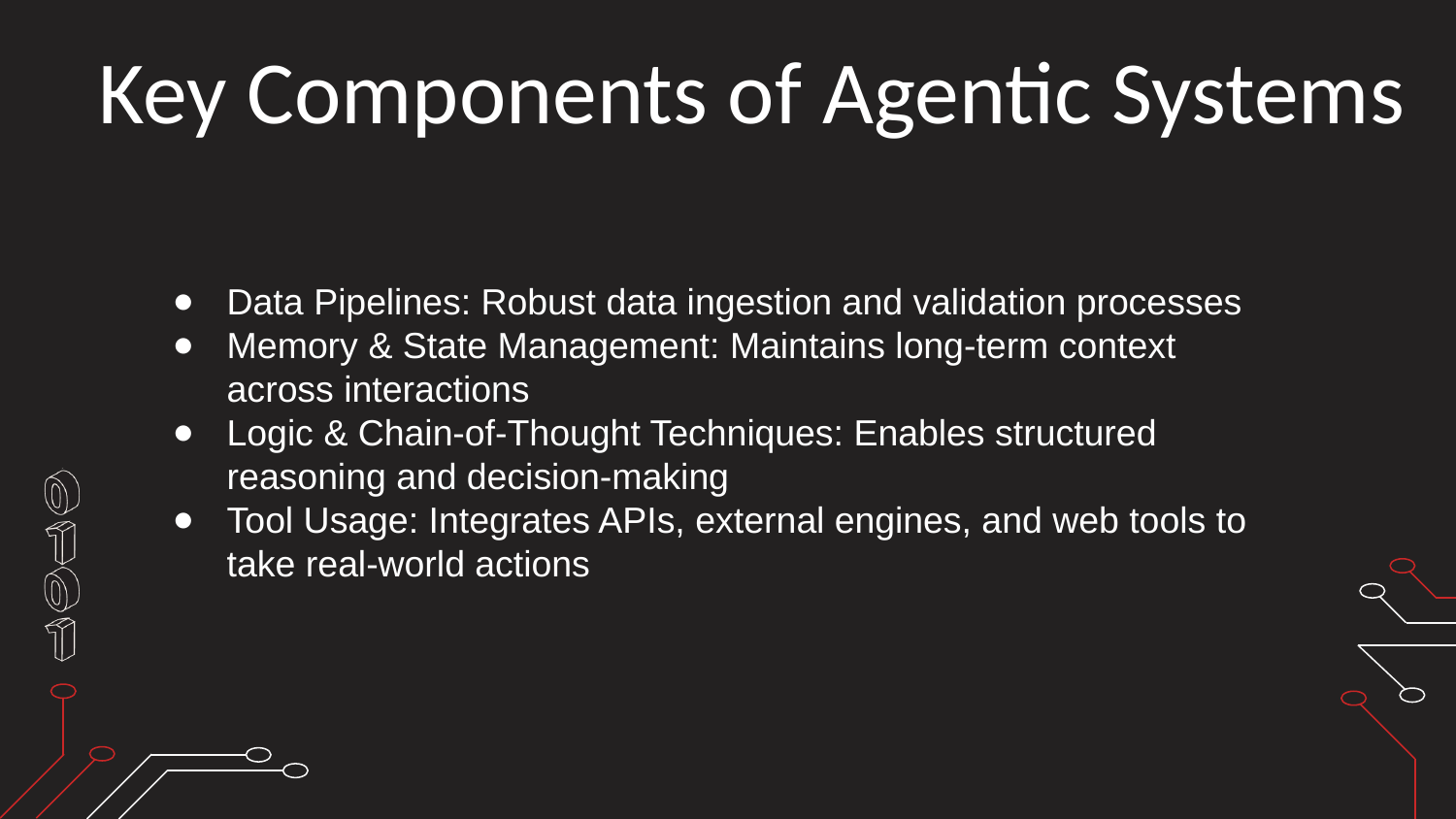

# Key Components of Agentic Systems
Data Pipelines: Robust data ingestion and validation processes
Memory & State Management: Maintains long-term context across interactions
Logic & Chain-of-Thought Techniques: Enables structured reasoning and decision-making
Tool Usage: Integrates APIs, external engines, and web tools to take real-world actions